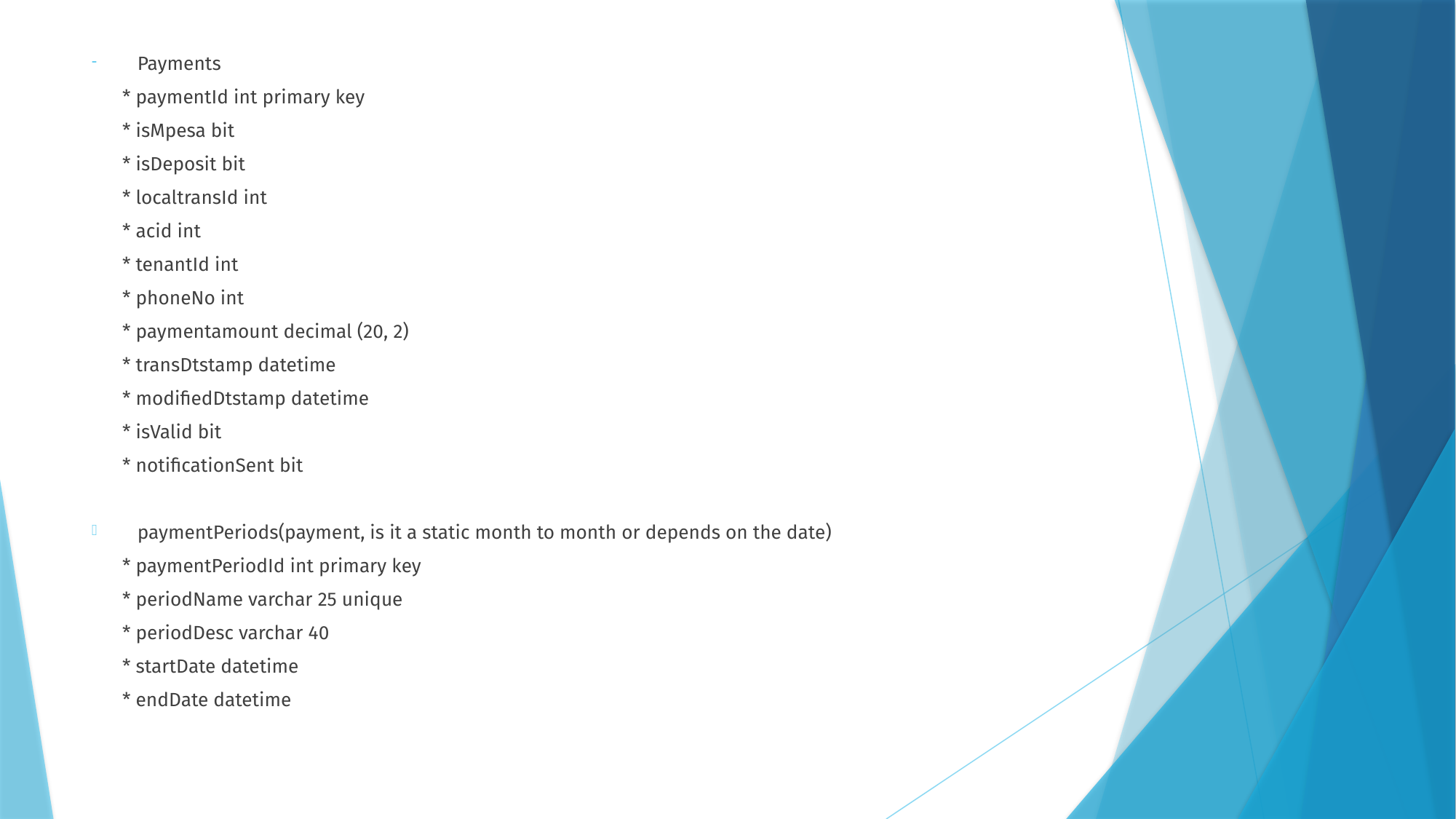

Payments
      * paymentId int primary key
      * isMpesa bit
      * isDeposit bit
      * localtransId int
      * acid int
      * tenantId int
      * phoneNo int
      * paymentamount decimal (20, 2)
      * transDtstamp datetime
      * modifiedDtstamp datetime
      * isValid bit
      * notificationSent bit

paymentPeriods(payment, is it a static month to month or depends on the date)
      * paymentPeriodId int primary key
      * periodName varchar 25 unique
      * periodDesc varchar 40
      * startDate datetime
      * endDate datetime